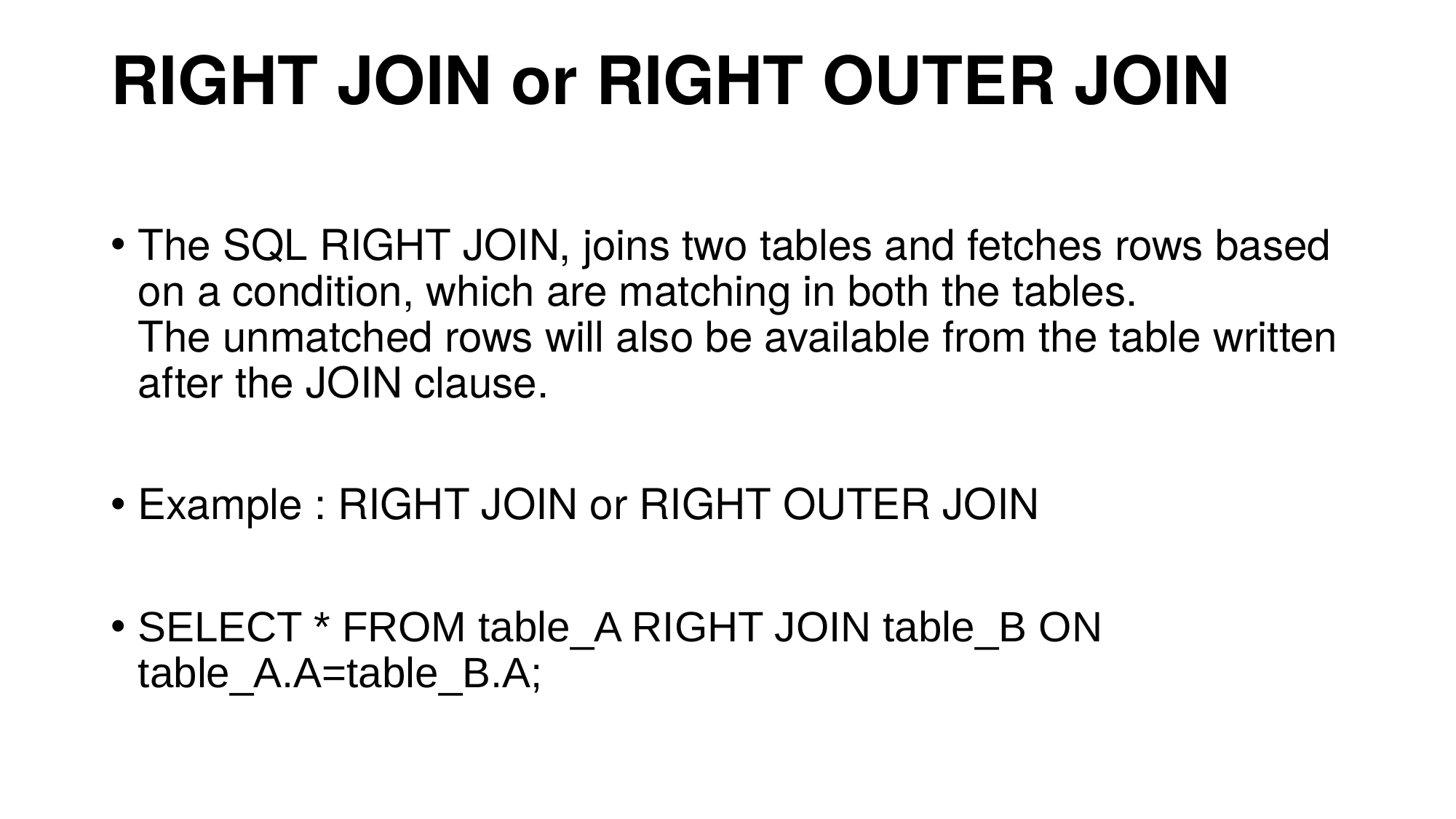

# RIGHT JOIN or RIGHT OUTER JOIN
The SQL RIGHT JOIN, joins two tables and fetches rows based on a condition, which are matching in both the tables.
The unmatched rows will also be available from the table written after the JOIN clause.

Example : RIGHT JOIN or RIGHT OUTER JOIN

SELECT * FROM table_A RIGHT JOIN table_B ON table_A.A=table_B.A;